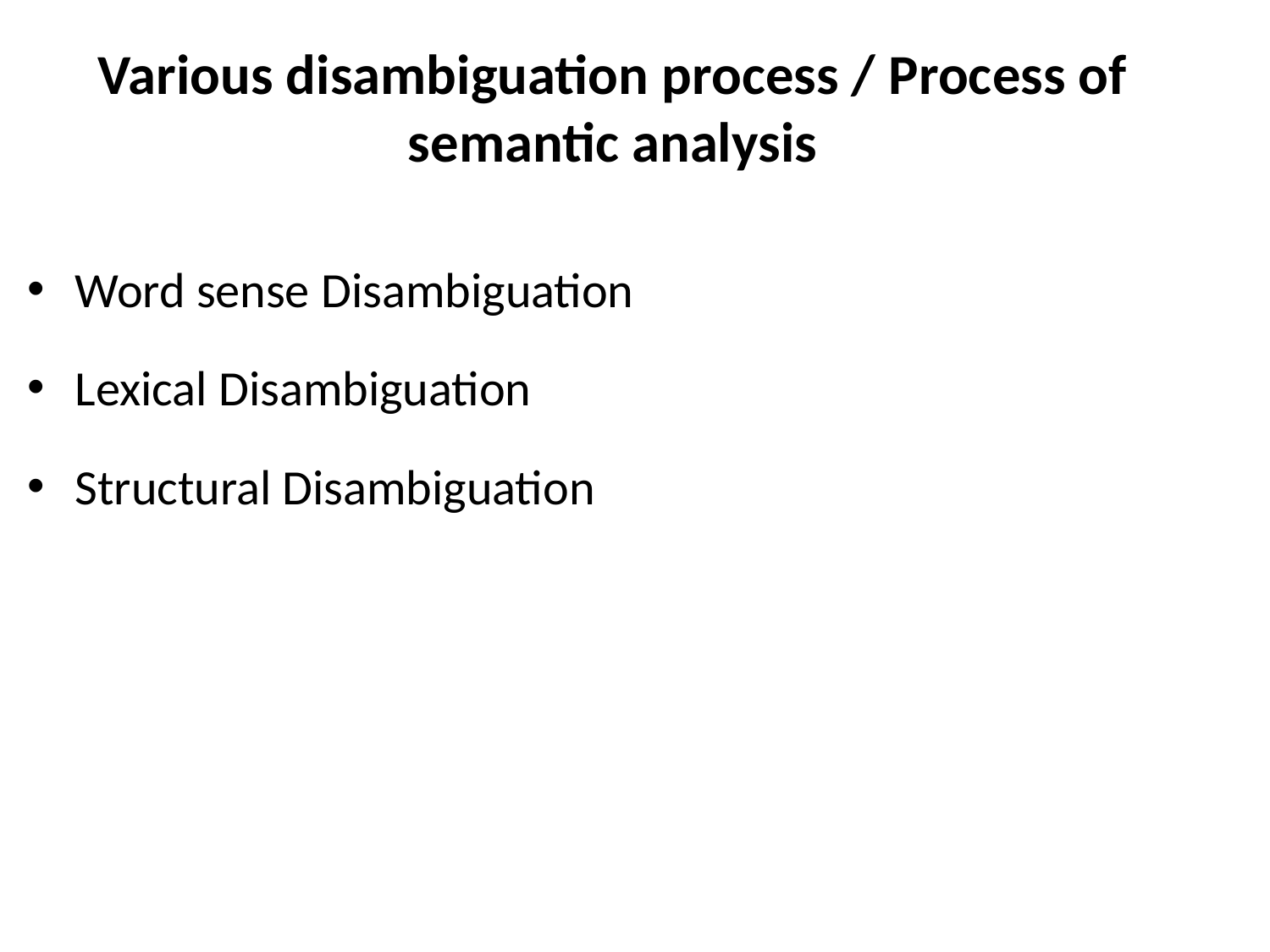

# Various disambiguation process / Process of semantic analysis
Word sense Disambiguation
Lexical Disambiguation
Structural Disambiguation